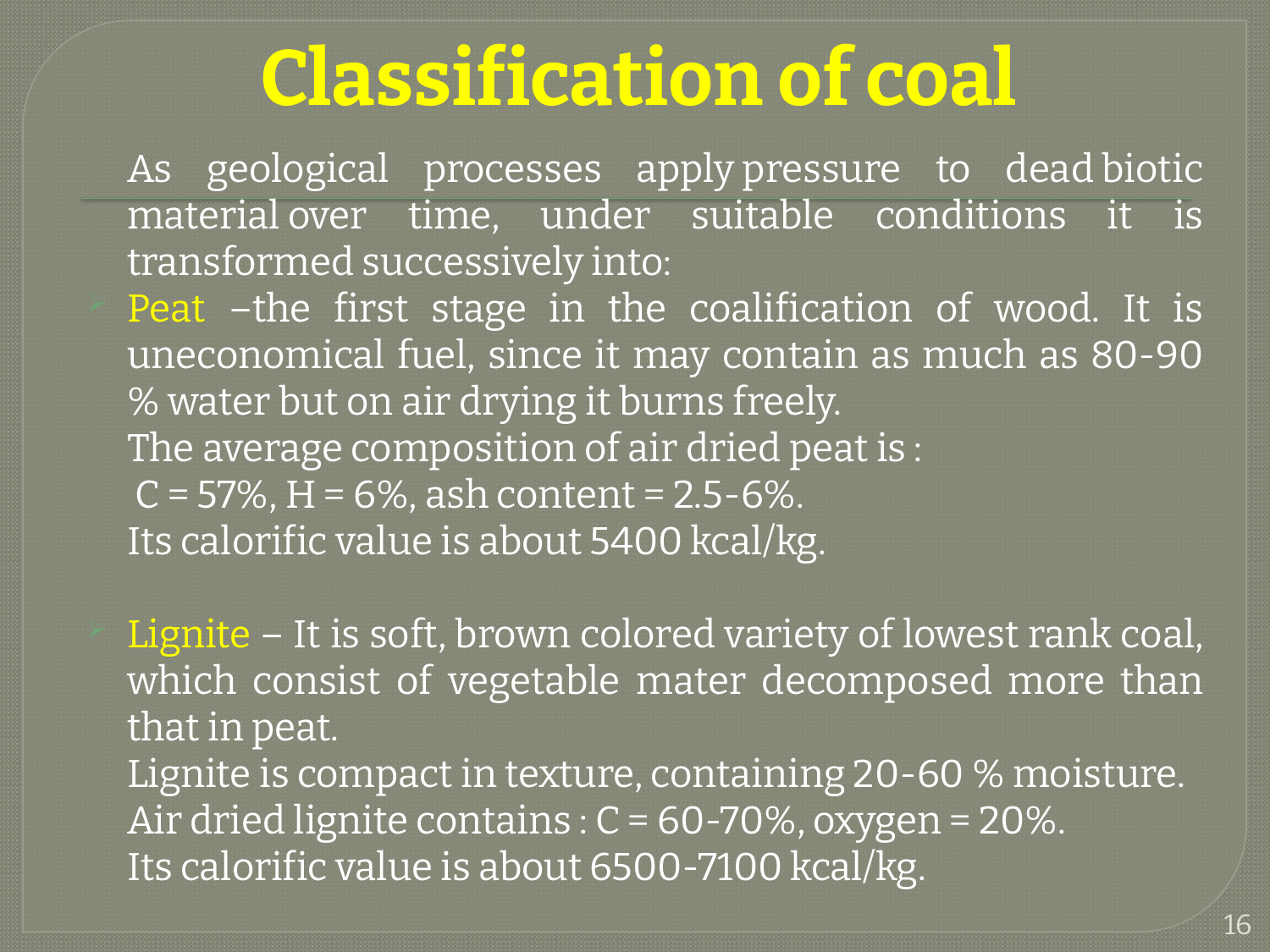

# Classification of coal
	As geological processes apply pressure to dead biotic material over time, under suitable conditions it is transformed successively into:
Peat –the first stage in the coalification of wood. It is uneconomical fuel, since it may contain as much as 80-90 % water but on air drying it burns freely.
	The average composition of air dried peat is :
	 C = 57%, H = 6%, ash content = 2.5-6%.
	Its calorific value is about 5400 kcal/kg.

Lignite – It is soft, brown colored variety of lowest rank coal, which consist of vegetable mater decomposed more than that in peat.
	Lignite is compact in texture, containing 20-60 % moisture.
	Air dried lignite contains : C = 60-70%, oxygen = 20%.
	Its calorific value is about 6500-7100 kcal/kg.
16